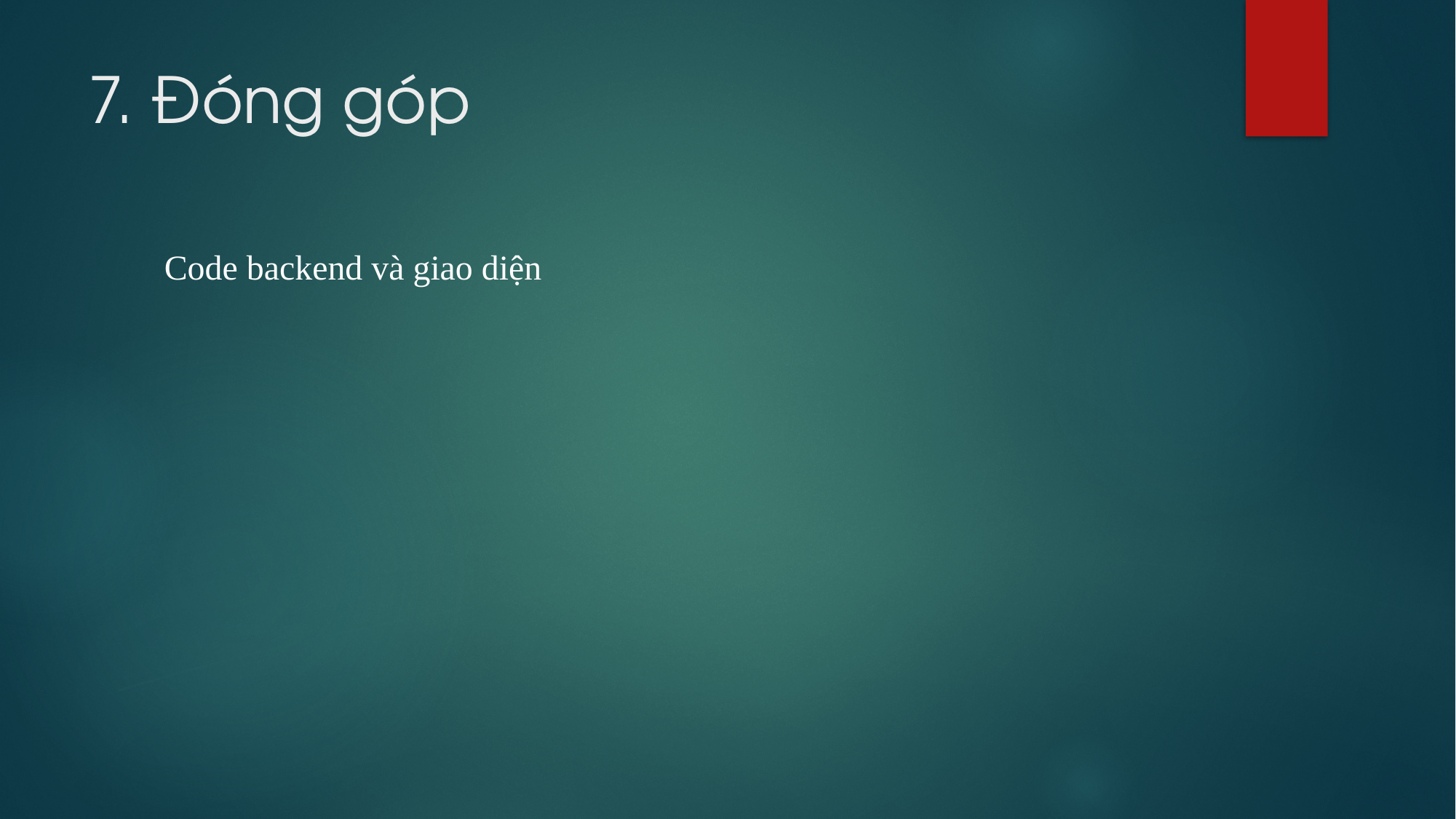

# 7. Đóng góp
Code backend và giao diện